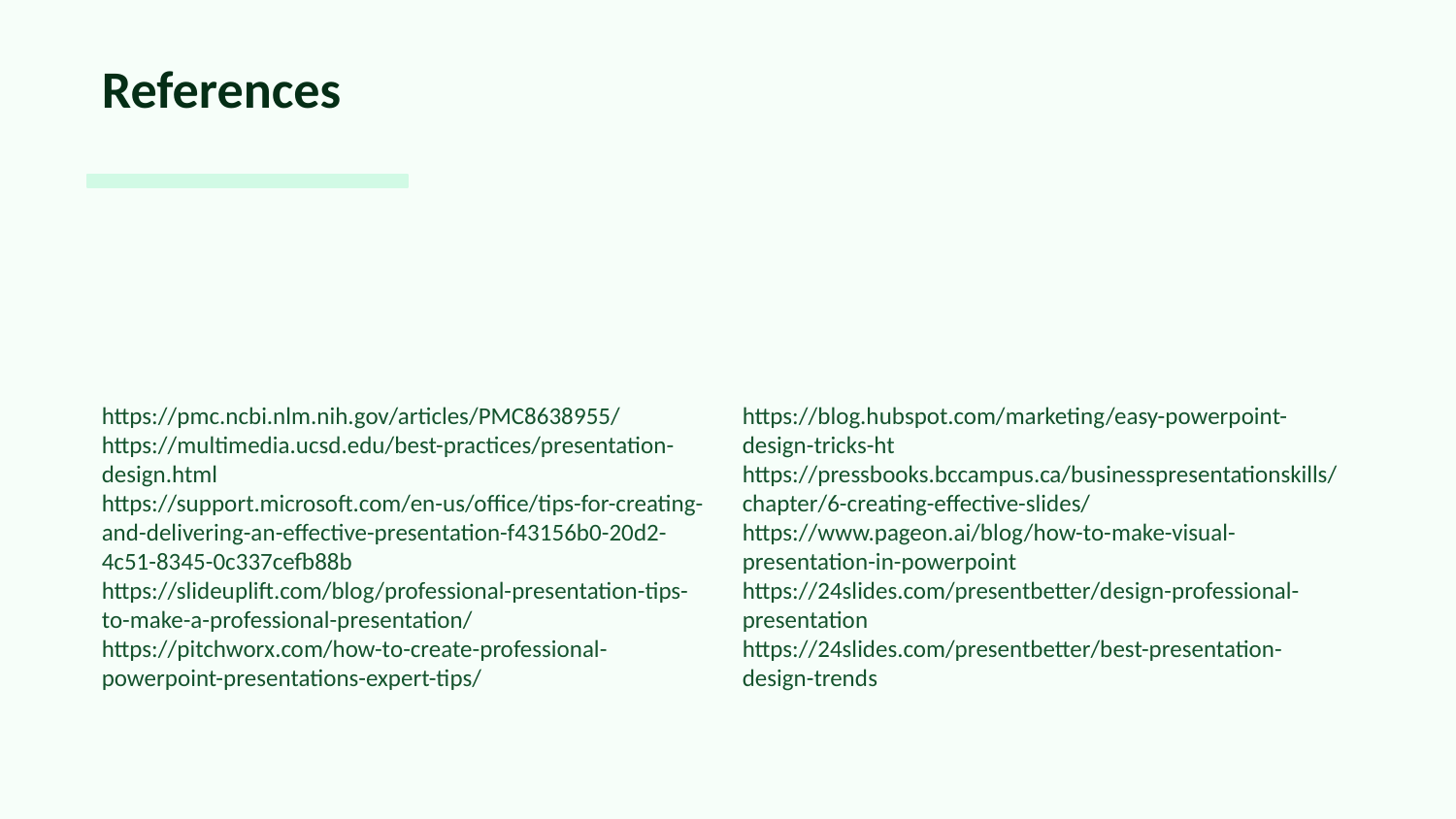

References

https://pmc.ncbi.nlm.nih.gov/articles/PMC8638955/
https://multimedia.ucsd.edu/best-practices/presentation-design.html
https://support.microsoft.com/en-us/office/tips-for-creating-and-delivering-an-effective-presentation-f43156b0-20d2-4c51-8345-0c337cefb88b
https://slideuplift.com/blog/professional-presentation-tips-to-make-a-professional-presentation/
https://pitchworx.com/how-to-create-professional-powerpoint-presentations-expert-tips/
https://blog.hubspot.com/marketing/easy-powerpoint-design-tricks-ht
https://pressbooks.bccampus.ca/businesspresentationskills/chapter/6-creating-effective-slides/
https://www.pageon.ai/blog/how-to-make-visual-presentation-in-powerpoint
https://24slides.com/presentbetter/design-professional-presentation
https://24slides.com/presentbetter/best-presentation-design-trends